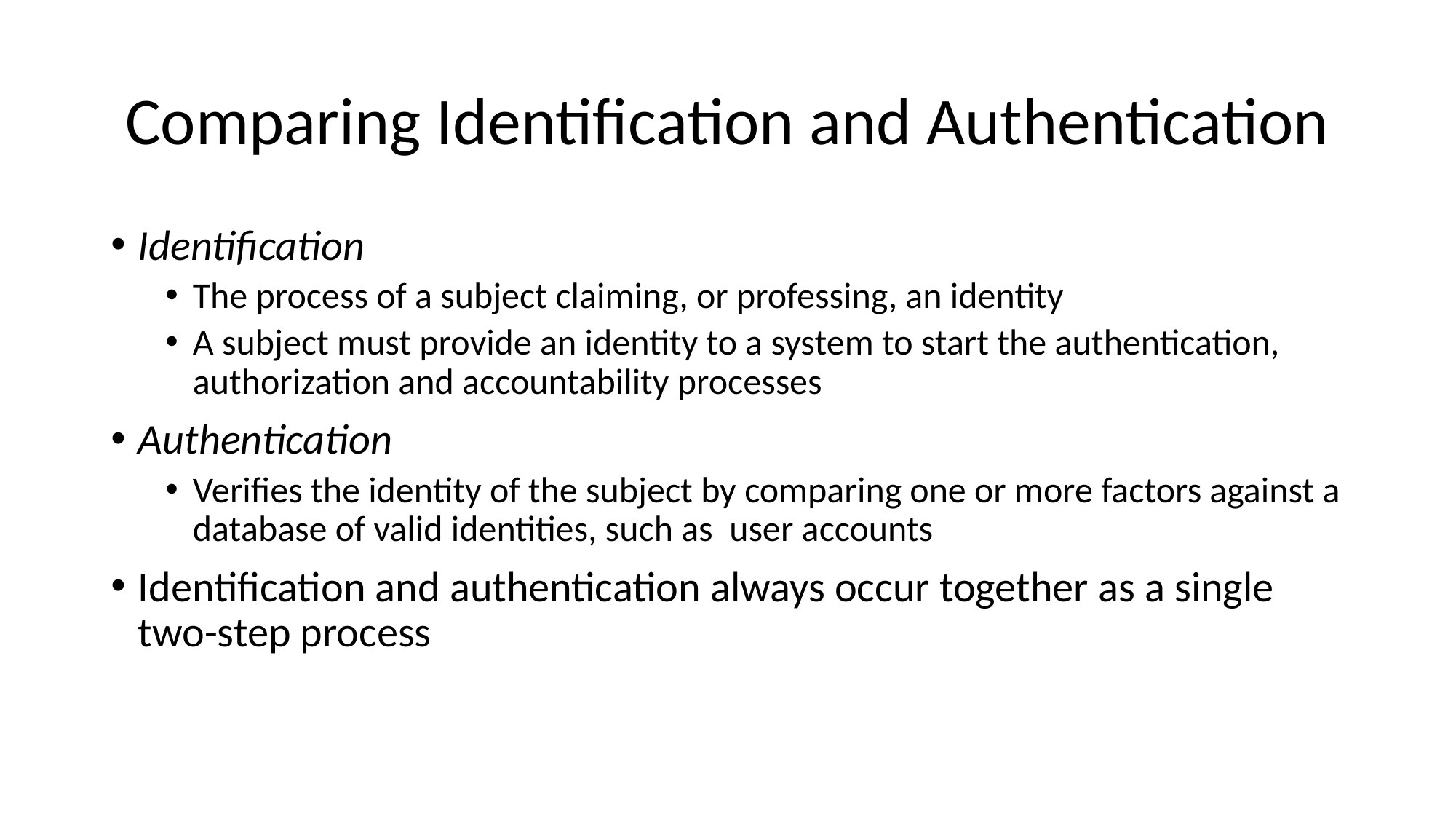

# Comparing Identification and Authentication
Identification
The process of a subject claiming, or professing, an identity
A subject must provide an identity to a system to start the authentication, authorization and accountability processes
Authentication
Verifies the identity of the subject by comparing one or more factors against a database of valid identities, such as  user accounts
Identification and authentication always occur together as a single two-step process